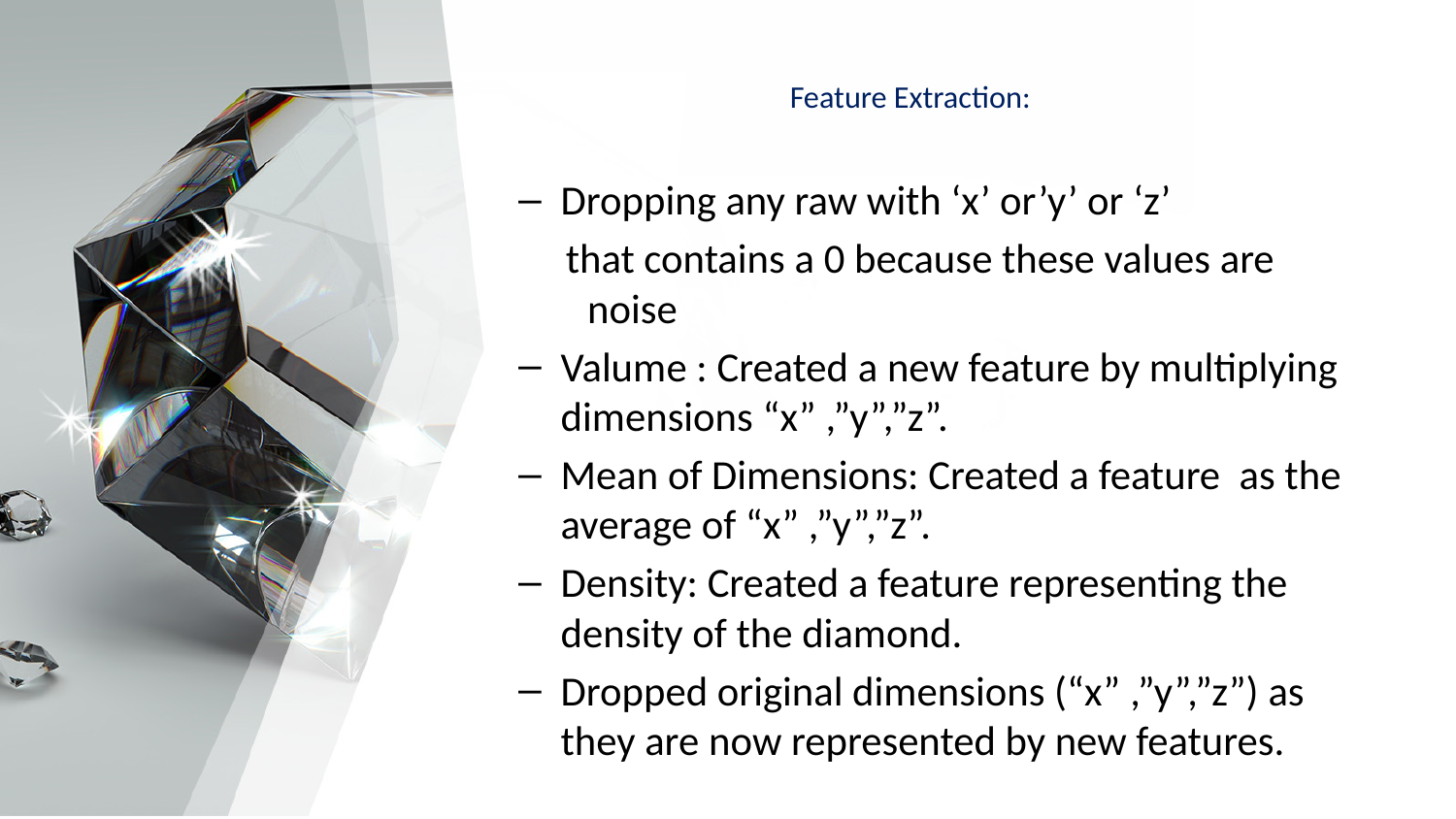

# Feature Extraction:
Dropping any raw with ‘x’ or’y’ or ‘z’
     that contains a 0 because these values are            n   noise
Valume : Created a new feature by multiplying dimensions “x” ,”y”,”z”.
Mean of Dimensions: Created a feature  as the average of “x” ,”y”,”z”.
Density: Created a feature representing the density of the diamond.
Dropped original dimensions (“x” ,”y”,”z”) as they are now represented by new features.